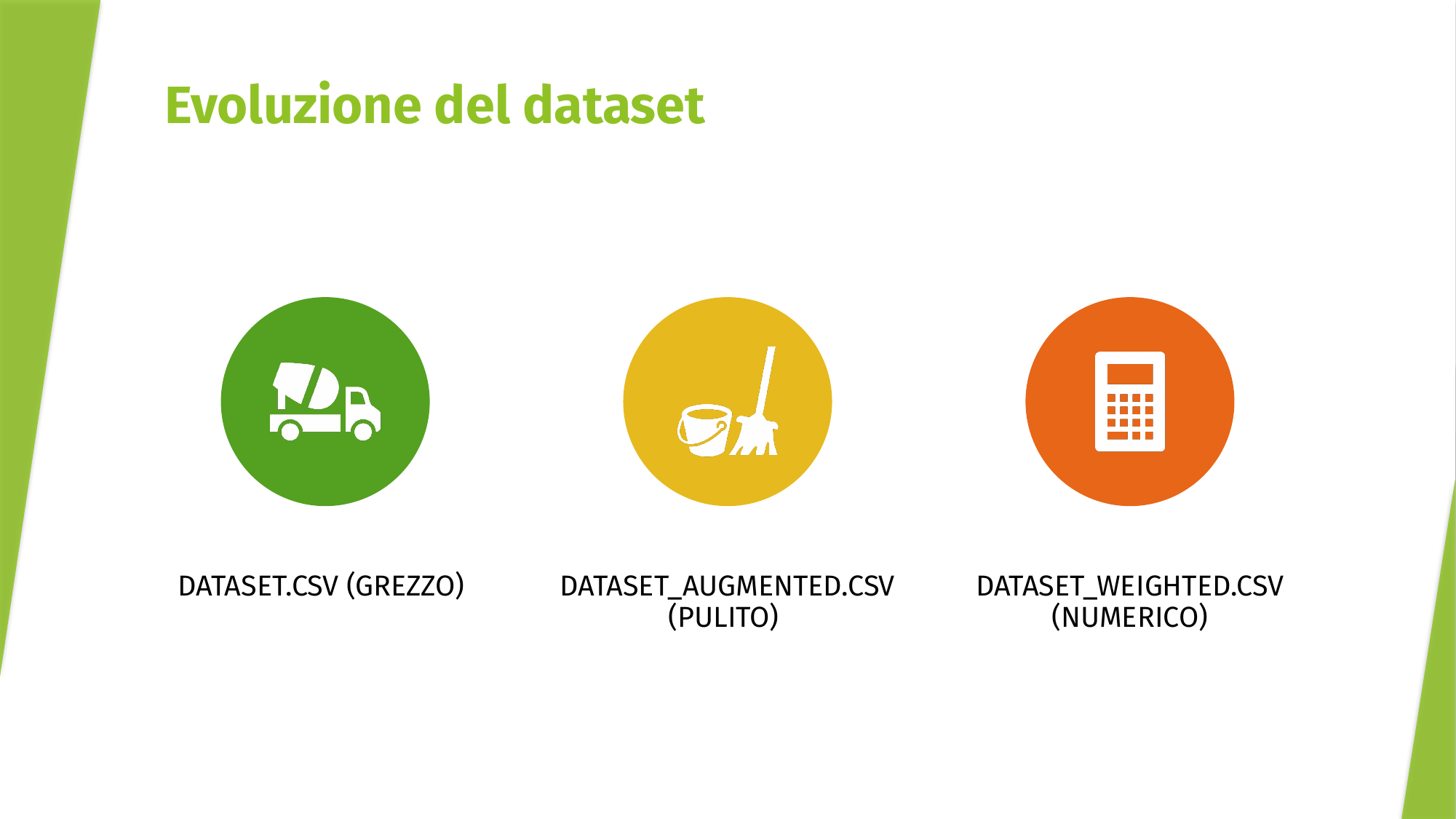

# Evoluzione del dataset
dataset.csv (grezzo)
dataset_augmented.csv (pulito)
dataset_weighted.csv (numerico)